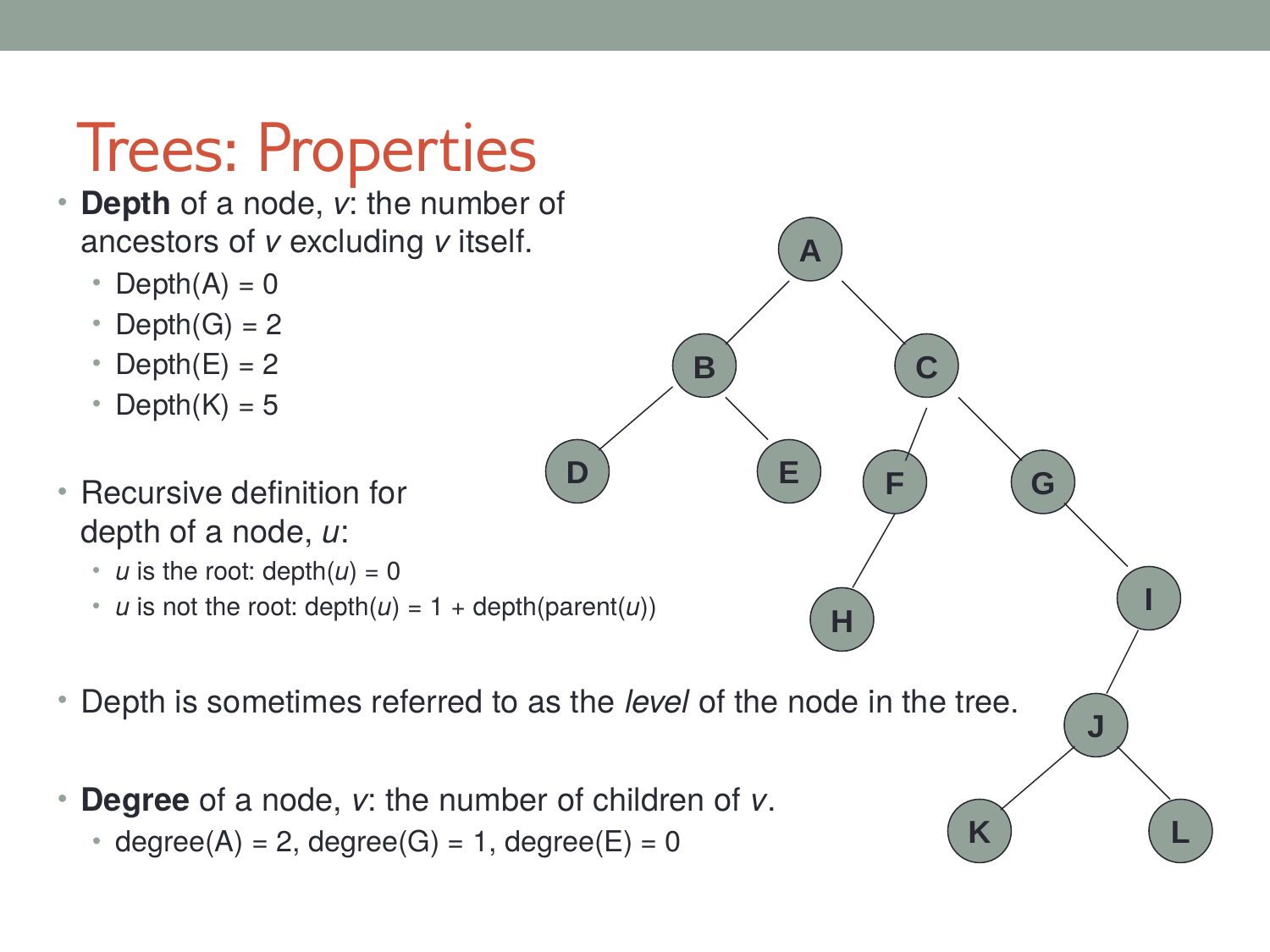

# Trees: Properties
Depth of a node, v: the number of
ancestors of v excluding v itself.
Depth(A) = 0
Depth(G) = 2
Depth(E) = 2
Depth(K) = 5

Recursive definition for
depth of a node, u:
u is the root: depth(u) = 0
u is not the root: depth(u) = 1 + depth(parent(u))

Depth is sometimes referred to as the level of the node in the tree.

Degree of a node, v: the number of children of v.
degree(A) = 2, degree(G) = 1, degree(E) = 0

A

B
C

D
E
F
G

I
H

J

K
L